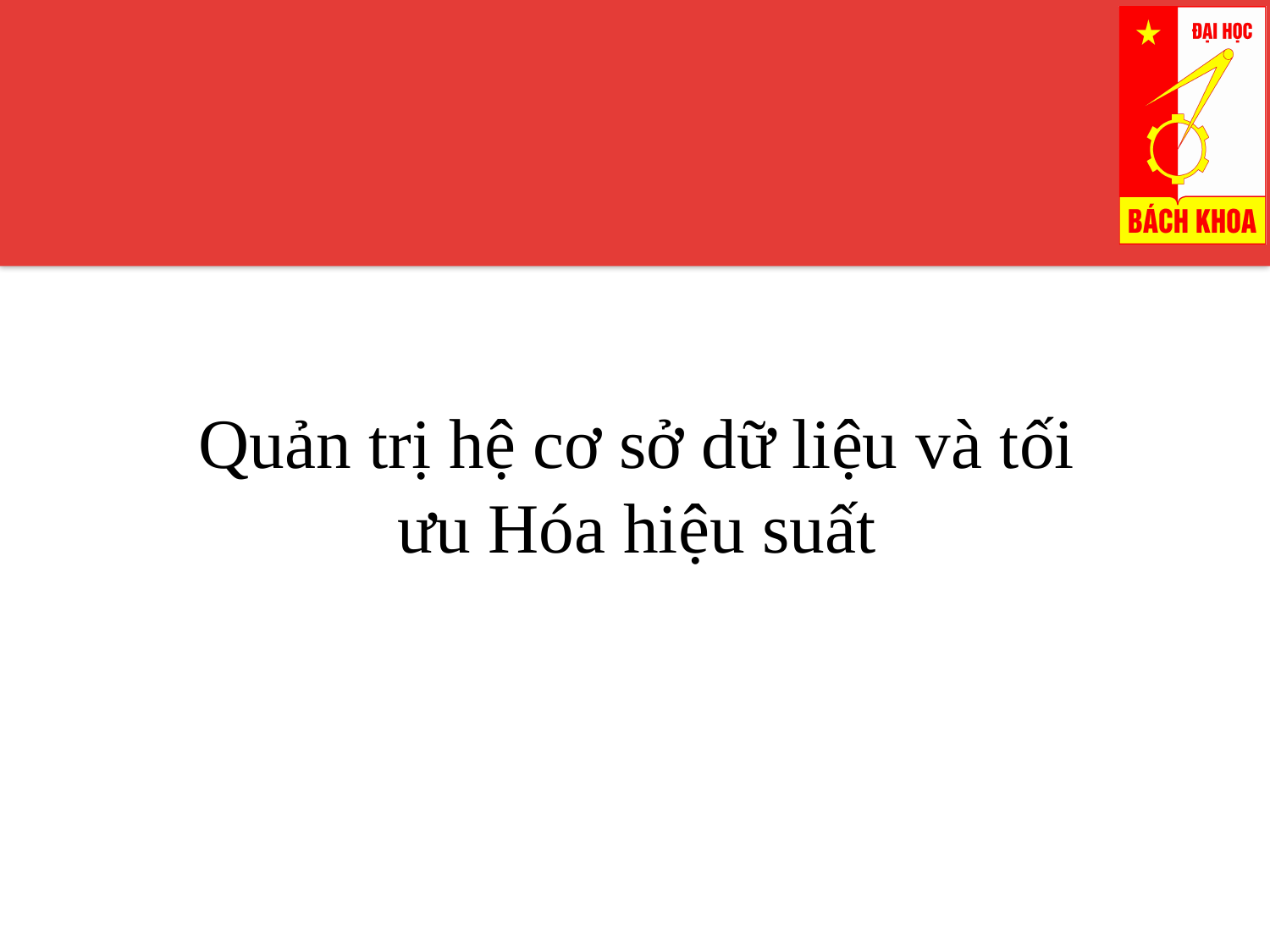

Quản trị hệ cơ sở dữ liệu và tối ưu Hóa hiệu suất